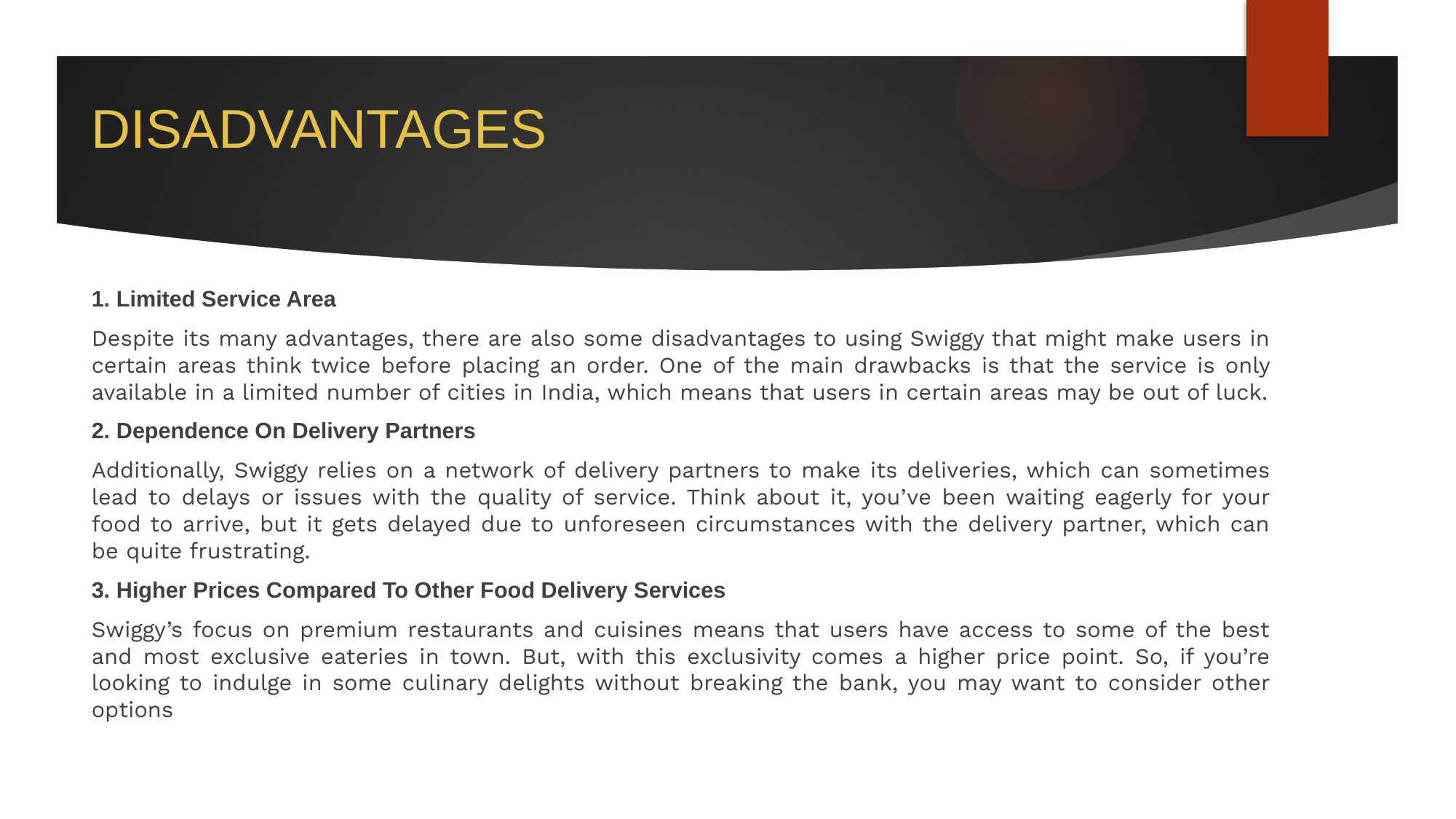

# DISADVANTAGES
1. Limited Service Area
Despite its many advantages, there are also some disadvantages to using Swiggy that might make users in certain areas think twice before placing an order. One of the main drawbacks is that the service is only available in a limited number of cities in India, which means that users in certain areas may be out of luck.
2. Dependence On Delivery Partners
Additionally, Swiggy relies on a network of delivery partners to make its deliveries, which can sometimes lead to delays or issues with the quality of service. Think about it, you’ve been waiting eagerly for your food to arrive, but it gets delayed due to unforeseen circumstances with the delivery partner, which can be quite frustrating.
3. Higher Prices Compared To Other Food Delivery Services
Swiggy’s focus on premium restaurants and cuisines means that users have access to some of the best and most exclusive eateries in town. But, with this exclusivity comes a higher price point. So, if you’re looking to indulge in some culinary delights without breaking the bank, you may want to consider other options